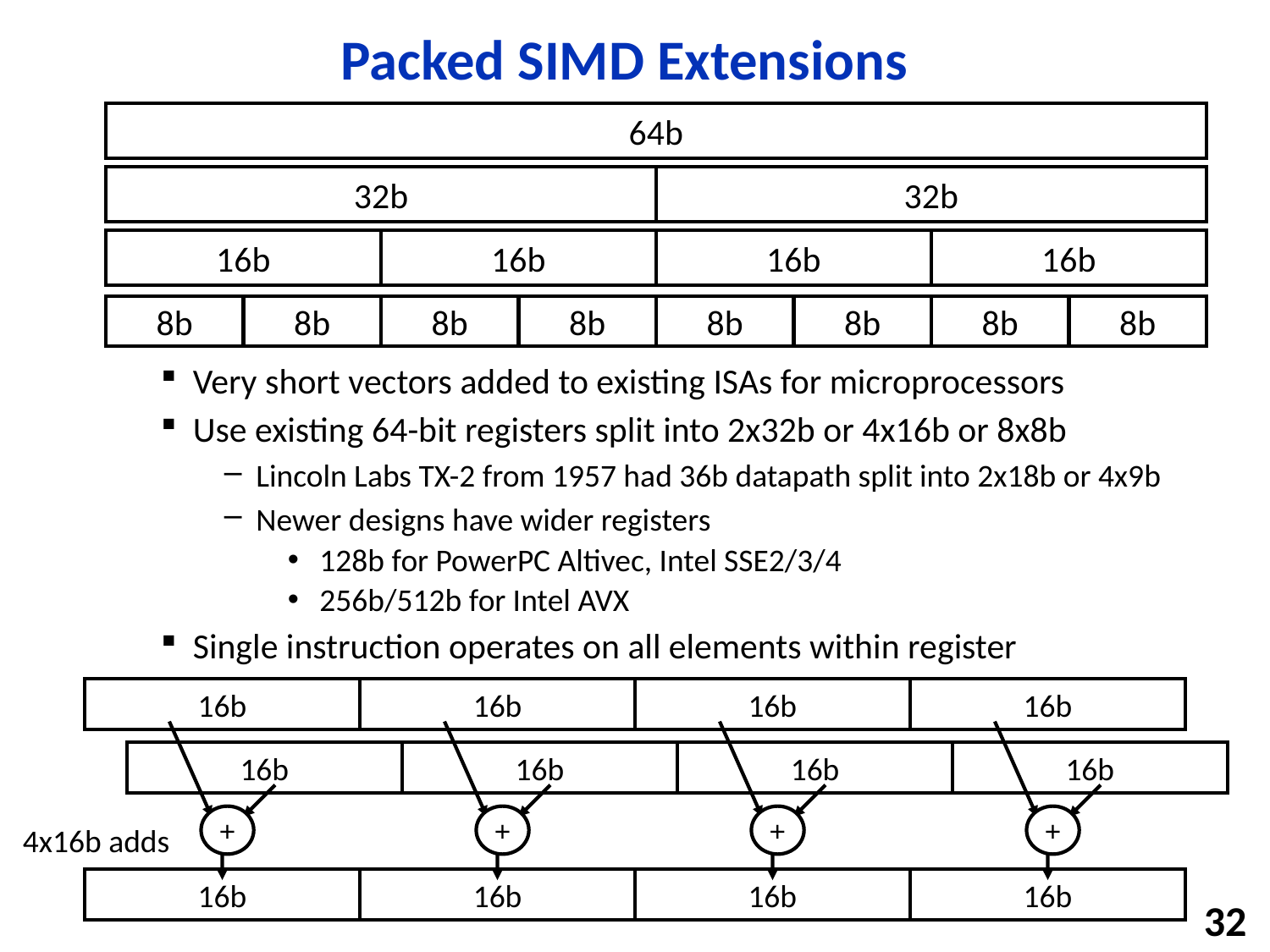

# Packed SIMD Extensions
64b
32b
32b
16b
16b
16b
16b
8b
8b
8b
8b
8b
8b
8b
8b
Very short vectors added to existing ISAs for microprocessors
Use existing 64-bit registers split into 2x32b or 4x16b or 8x8b
Lincoln Labs TX-2 from 1957 had 36b datapath split into 2x18b or 4x9b
Newer designs have wider registers
128b for PowerPC Altivec, Intel SSE2/3/4
256b/512b for Intel AVX
Single instruction operates on all elements within register
16b
16b
16b
16b

+

+

+

+

16b
16b
16b
16b
4x16b adds
16b
16b
16b
16b
32